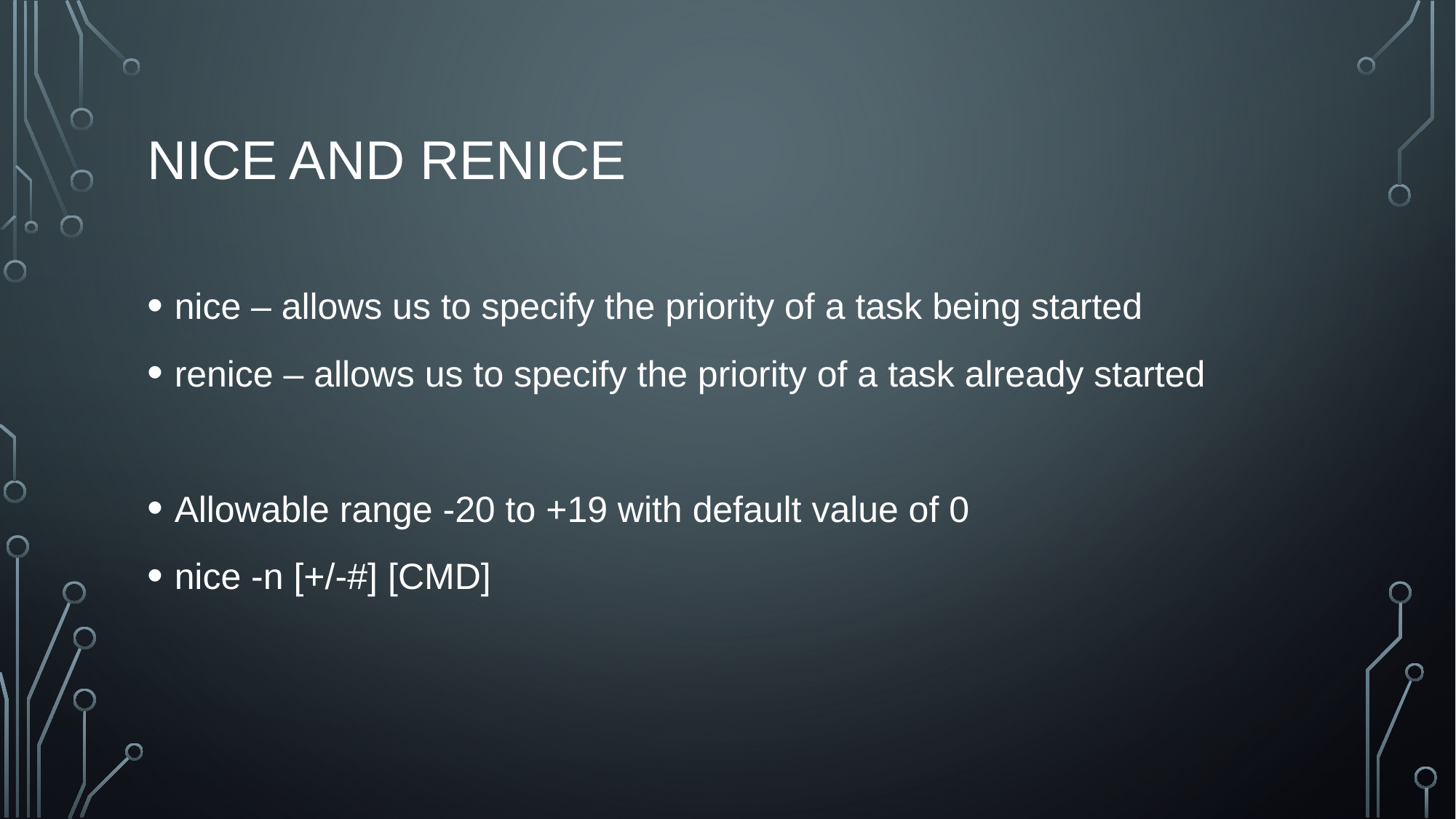

# Nice and renice
nice – allows us to specify the priority of a task being started
renice – allows us to specify the priority of a task already started

Allowable range -20 to +19 with default value of 0
nice -n [+/-#] [CMD]